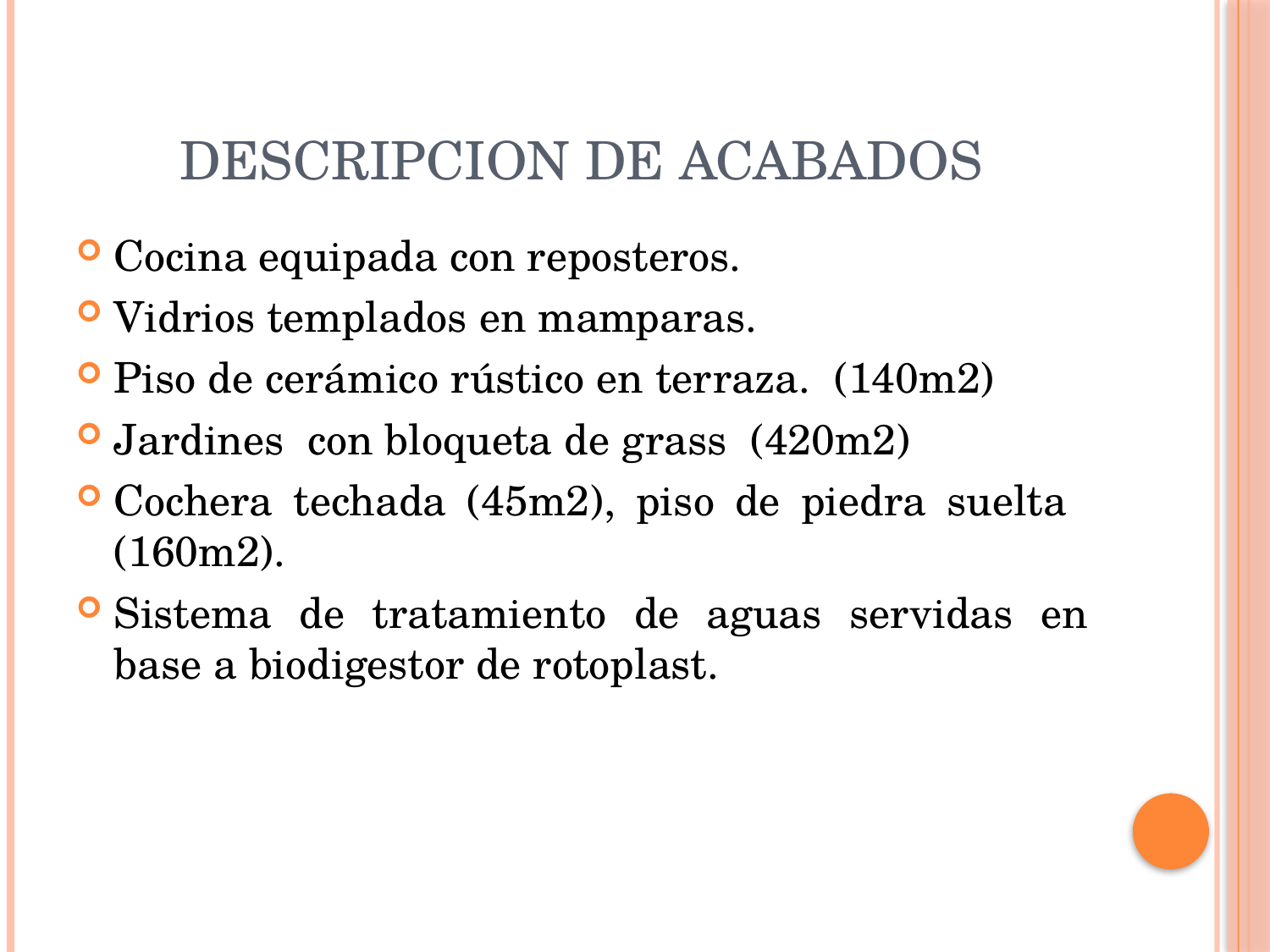

# DESCRIPCION DE ACABADOS
Cocina equipada con reposteros.
Vidrios templados en mamparas.
Piso de cerámico rústico en terraza.  (140m2)
Jardines  con bloqueta de grass  (420m2)
Cochera techada (45m2), piso de piedra suelta  (160m2).
Sistema de tratamiento de aguas servidas en base a biodigestor de rotoplast.